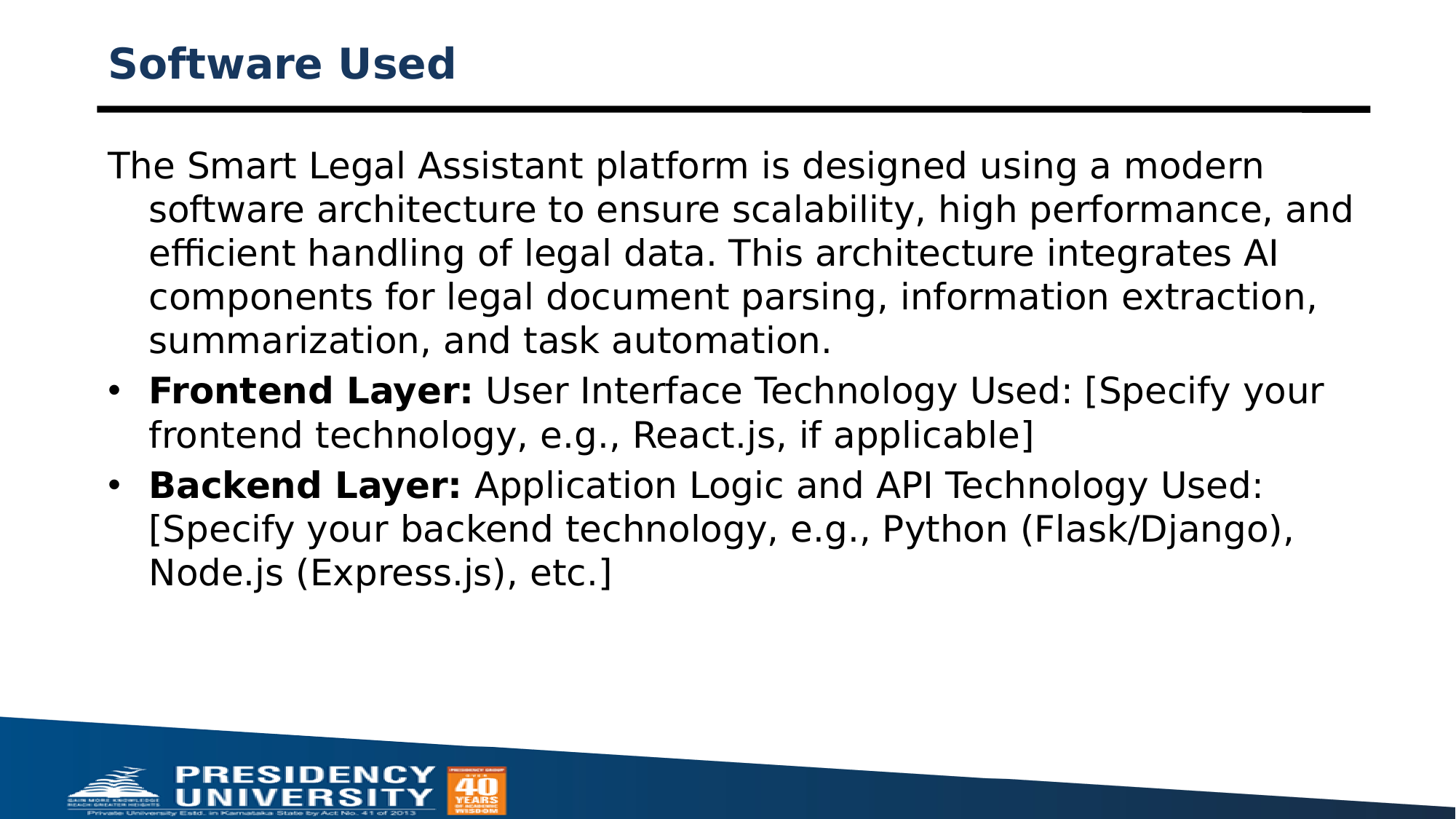

# Software Used
The Smart Legal Assistant platform is designed using a modern software architecture to ensure scalability, high performance, and efficient handling of legal data. This architecture integrates AI components for legal document parsing, information extraction, summarization, and task automation.
Frontend Layer: User Interface Technology Used: [Specify your frontend technology, e.g., React.js, if applicable]
Backend Layer: Application Logic and API Technology Used: [Specify your backend technology, e.g., Python (Flask/Django), Node.js (Express.js), etc.]